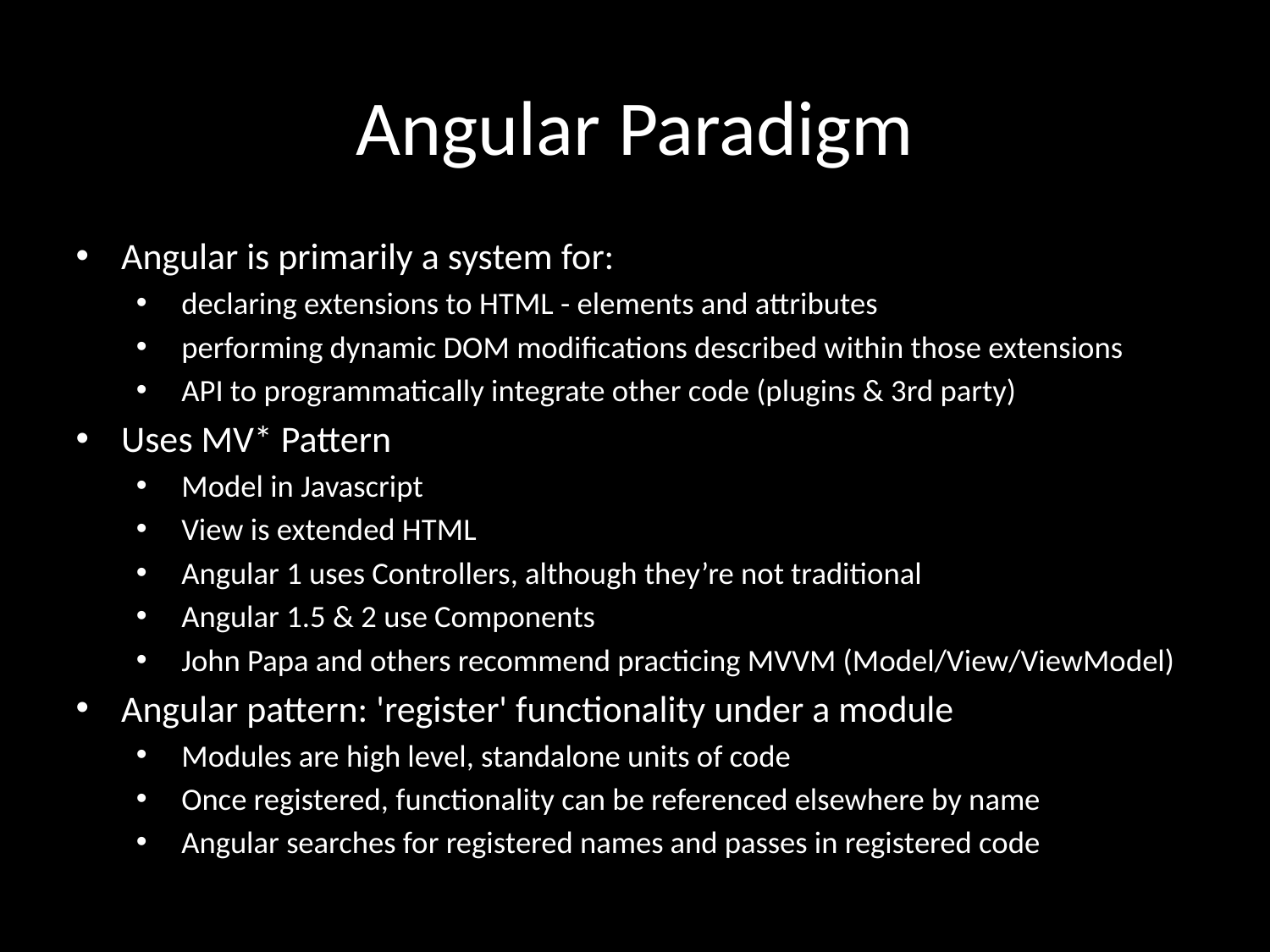

# Angular Paradigm
Angular is primarily a system for:
declaring extensions to HTML - elements and attributes
performing dynamic DOM modifications described within those extensions
API to programmatically integrate other code (plugins & 3rd party)
Uses MV* Pattern
Model in Javascript
View is extended HTML
Angular 1 uses Controllers, although they’re not traditional
Angular 1.5 & 2 use Components
John Papa and others recommend practicing MVVM (Model/View/ViewModel)
Angular pattern: 'register' functionality under a module
Modules are high level, standalone units of code
Once registered, functionality can be referenced elsewhere by name
Angular searches for registered names and passes in registered code